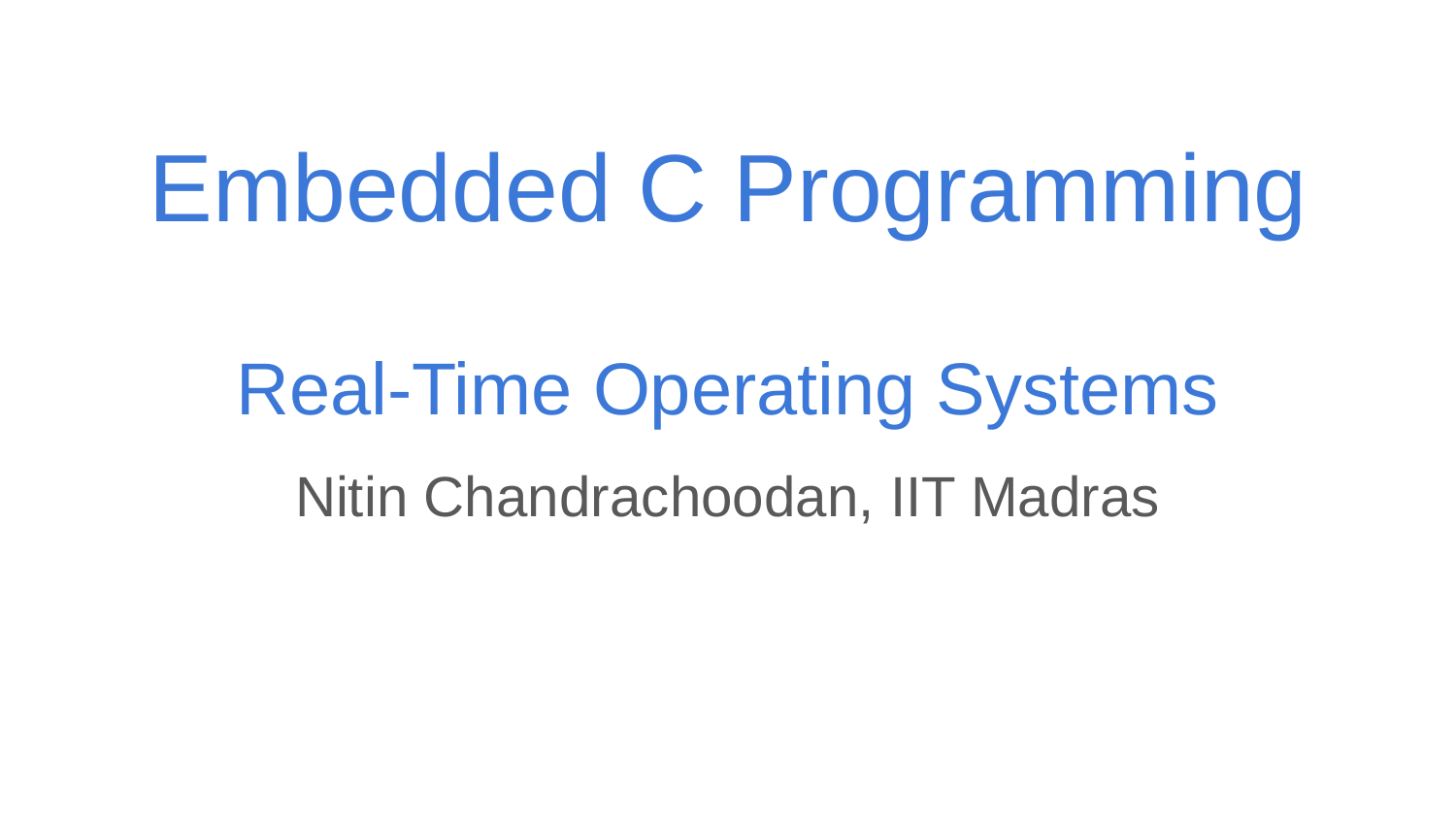

# Embedded C Programming

Real-Time Operating Systems
Nitin Chandrachoodan, IIT Madras